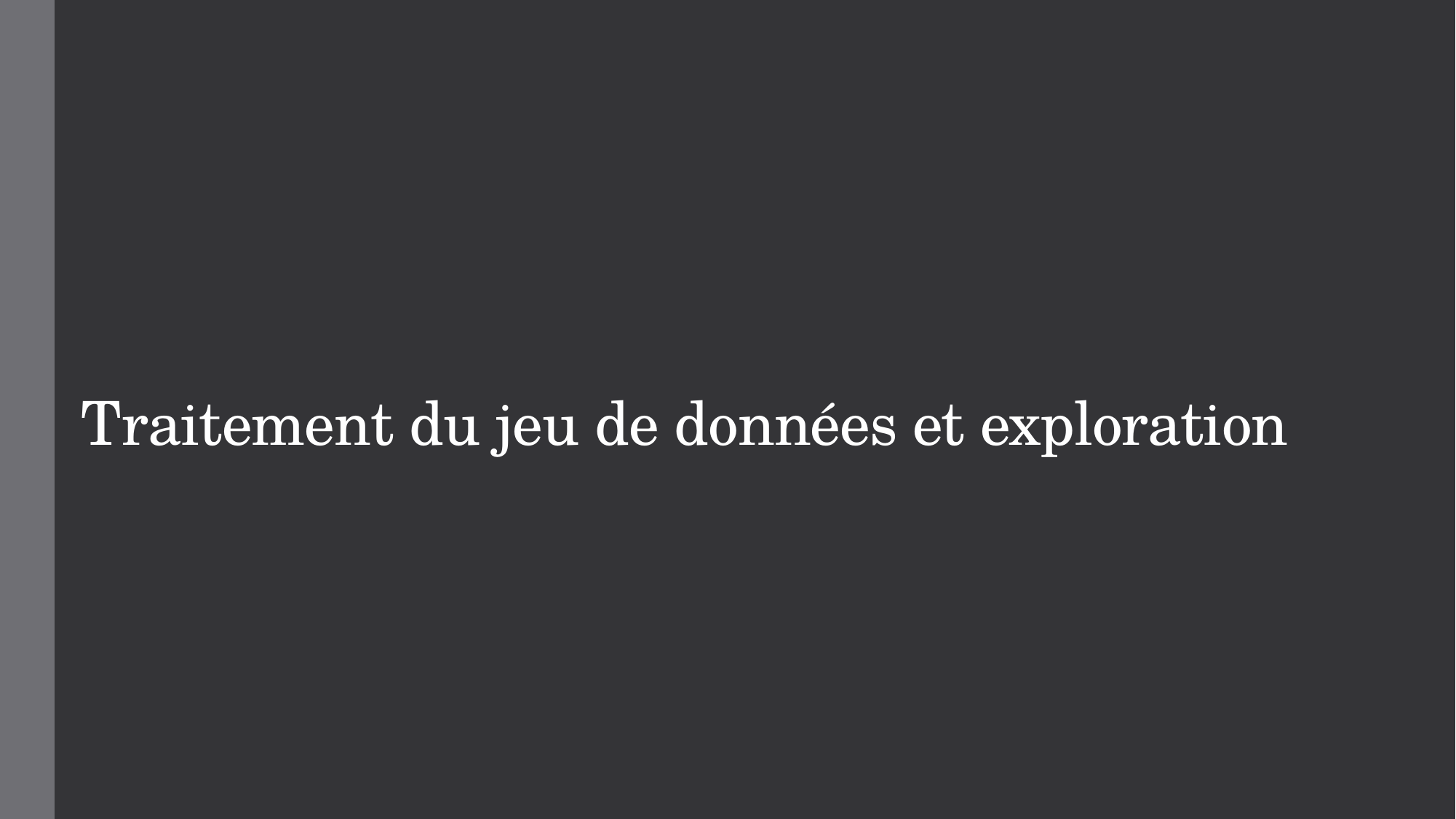

# Traitement du jeu de données et exploration